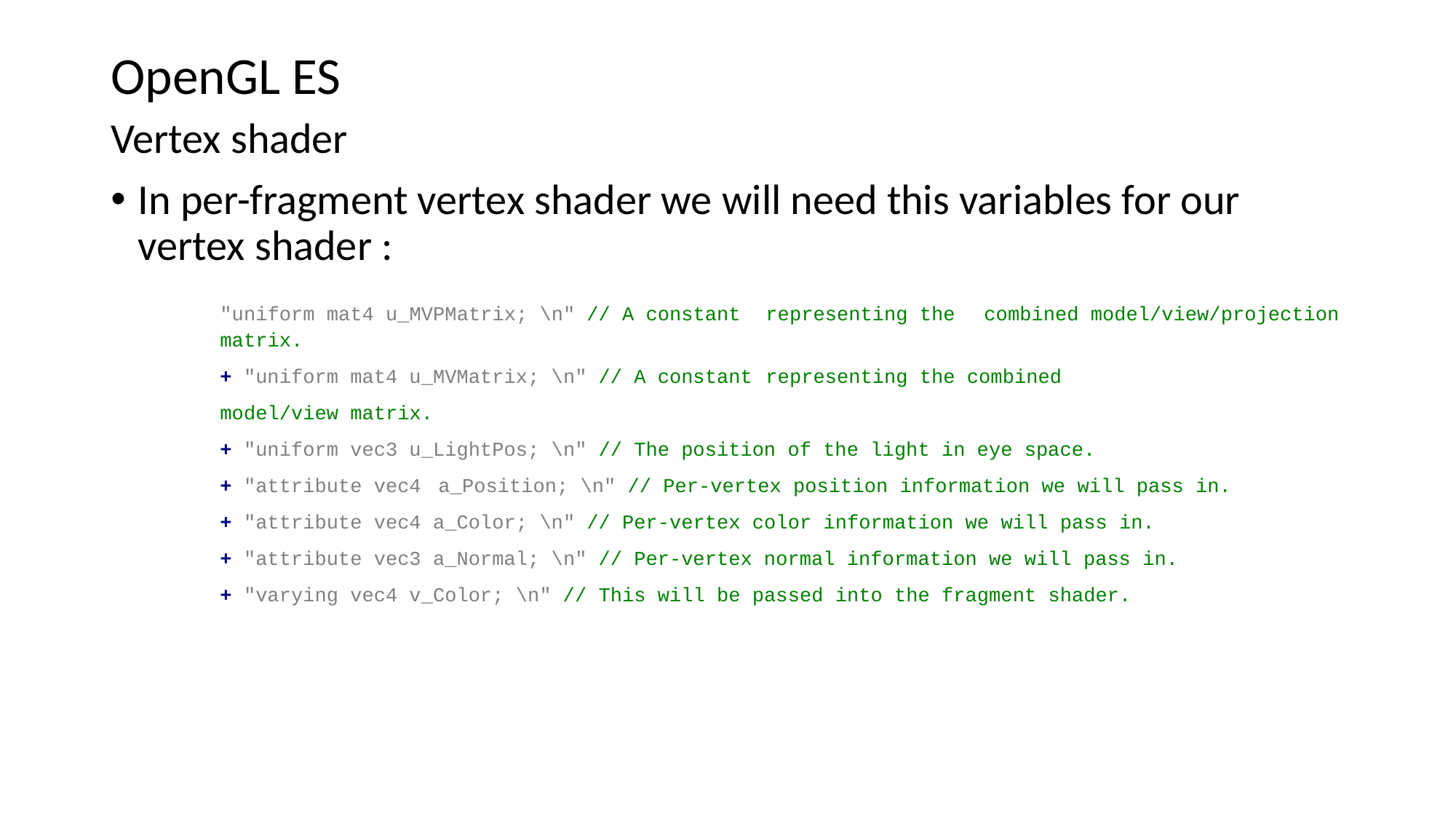

# OpenGL ES
Vertex shader
In per-fragment vertex shader we will need this variables for our vertex shader :
	"uniform mat4 u_MVPMatrix; \n" // A constant 	representing the 	combined model/view/projection 	matrix.
	+ "uniform mat4 u_MVMatrix; \n" // A constant 	representing the combined
	model/view matrix.
	+ "uniform vec3 u_LightPos; \n" // The position of the light in eye space.
	+ "attribute vec4 	a_Position; \n" // Per-vertex position information we will pass in.
	+ "attribute vec4 a_Color; \n" // Per-vertex color information we will pass in.
	+ "attribute vec3 a_Normal; \n" // Per-vertex normal information we will pass in.
	+ "varying vec4 v_Color; \n" // This will be passed into the fragment shader.